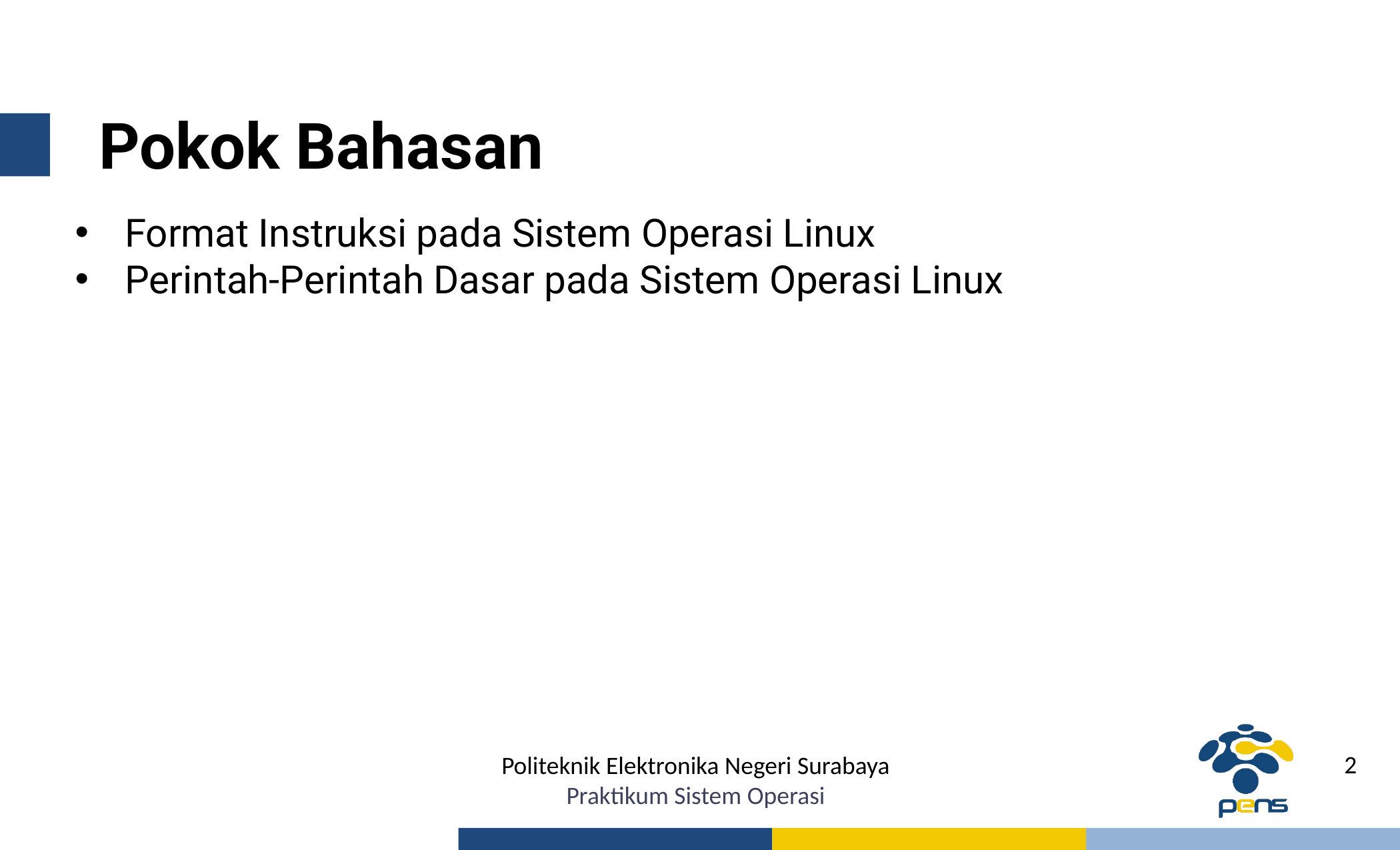

# Pokok Bahasan
Format Instruksi pada Sistem Operasi Linux
Perintah-Perintah Dasar pada Sistem Operasi Linux
Politeknik Elektronika Negeri Surabaya
Praktikum Sistem Operasi